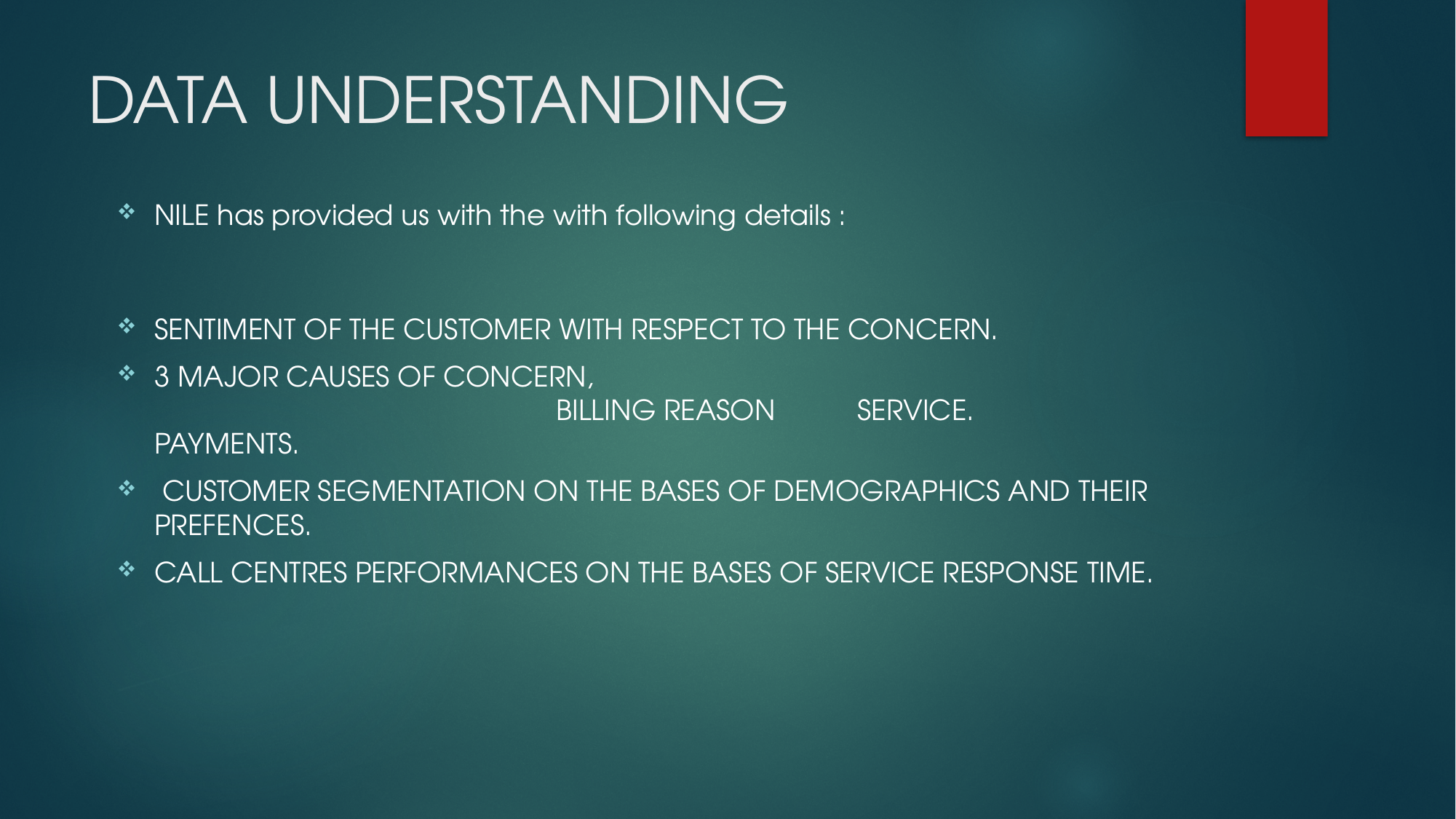

# DATA UNDERSTANDING
NILE has provided us with the with following details :
SENTIMENT OF THE CUSTOMER WITH RESPECT TO THE CONCERN.
3 MAJOR CAUSES OF CONCERN, 			                                                                                                                   	BILLING REASON															SERVICE.																	PAYMENTS.
 CUSTOMER SEGMENTATION ON THE BASES OF DEMOGRAPHICS AND THEIR PREFENCES.
CALL CENTRES PERFORMANCES ON THE BASES OF SERVICE RESPONSE TIME.